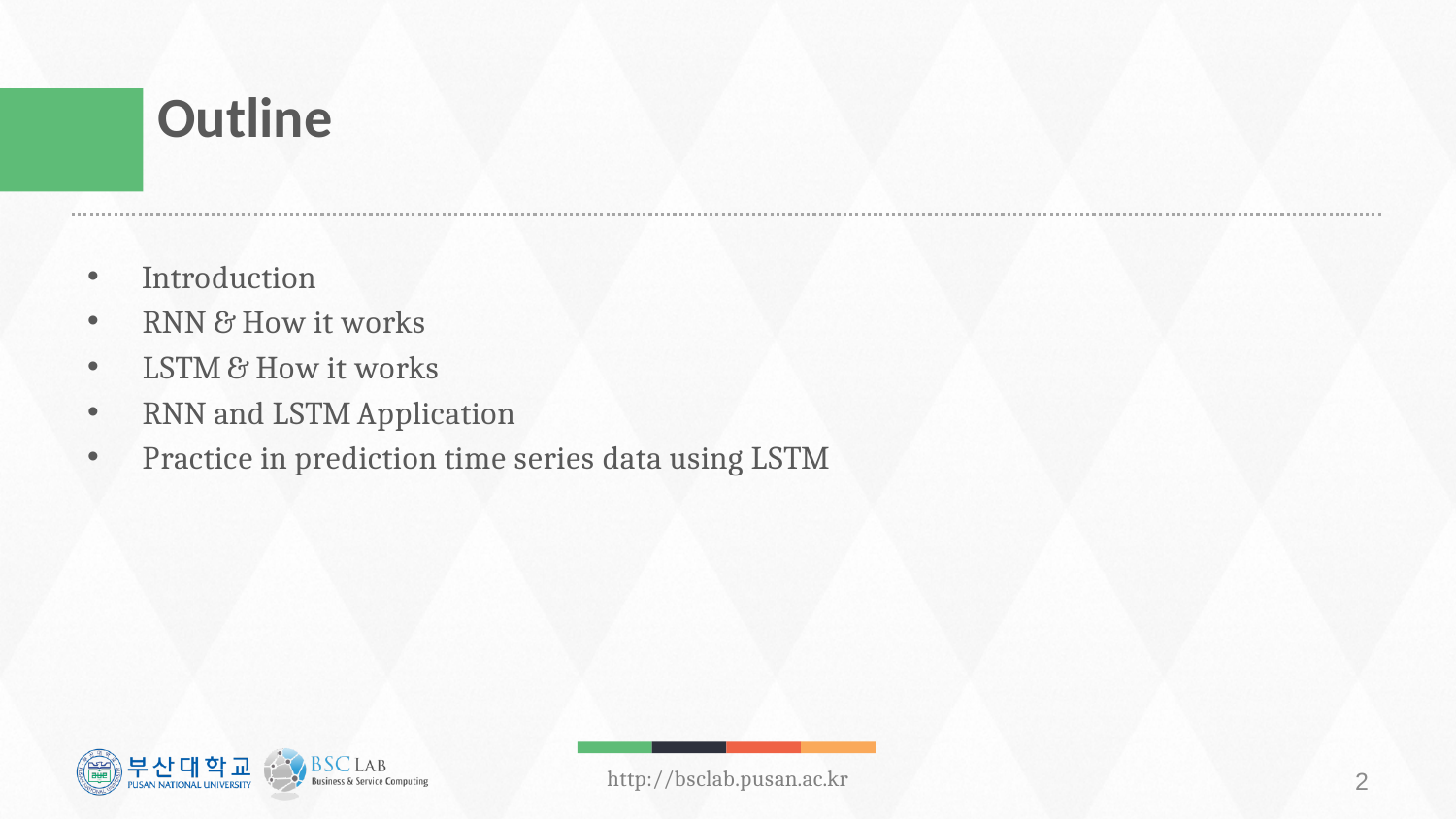

# Outline

Introduction
RNN & How it works
LSTM & How it works
RNN and LSTM Application
Practice in prediction time series data using LSTM
2